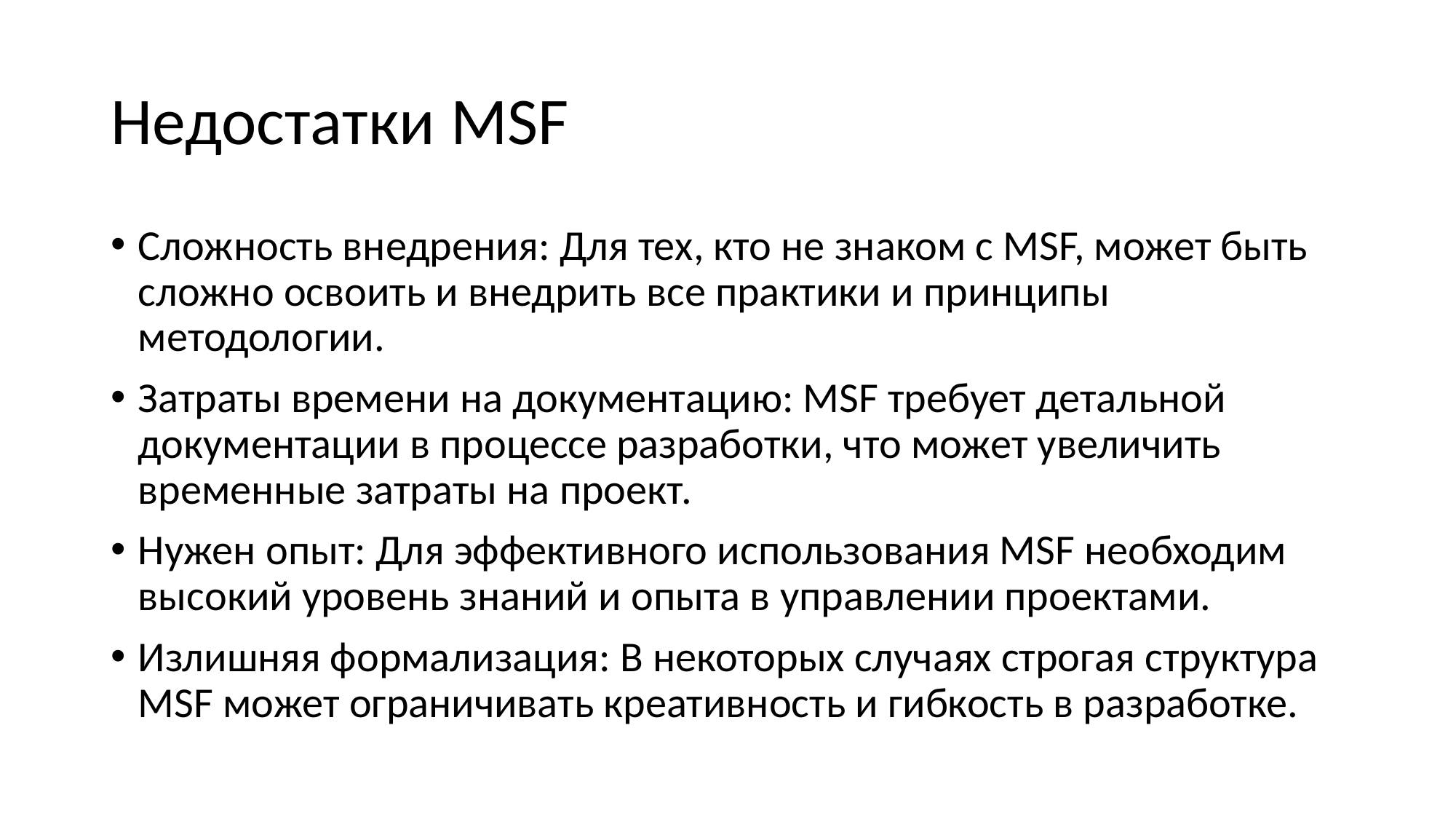

# Недостатки MSF
Сложность внедрения: Для тех, кто не знаком с MSF, может быть сложно освоить и внедрить все практики и принципы методологии.
Затраты времени на документацию: MSF требует детальной документации в процессе разработки, что может увеличить временные затраты на проект.
Нужен опыт: Для эффективного использования MSF необходим высокий уровень знаний и опыта в управлении проектами.
Излишняя формализация: В некоторых случаях строгая структура MSF может ограничивать креативность и гибкость в разработке.